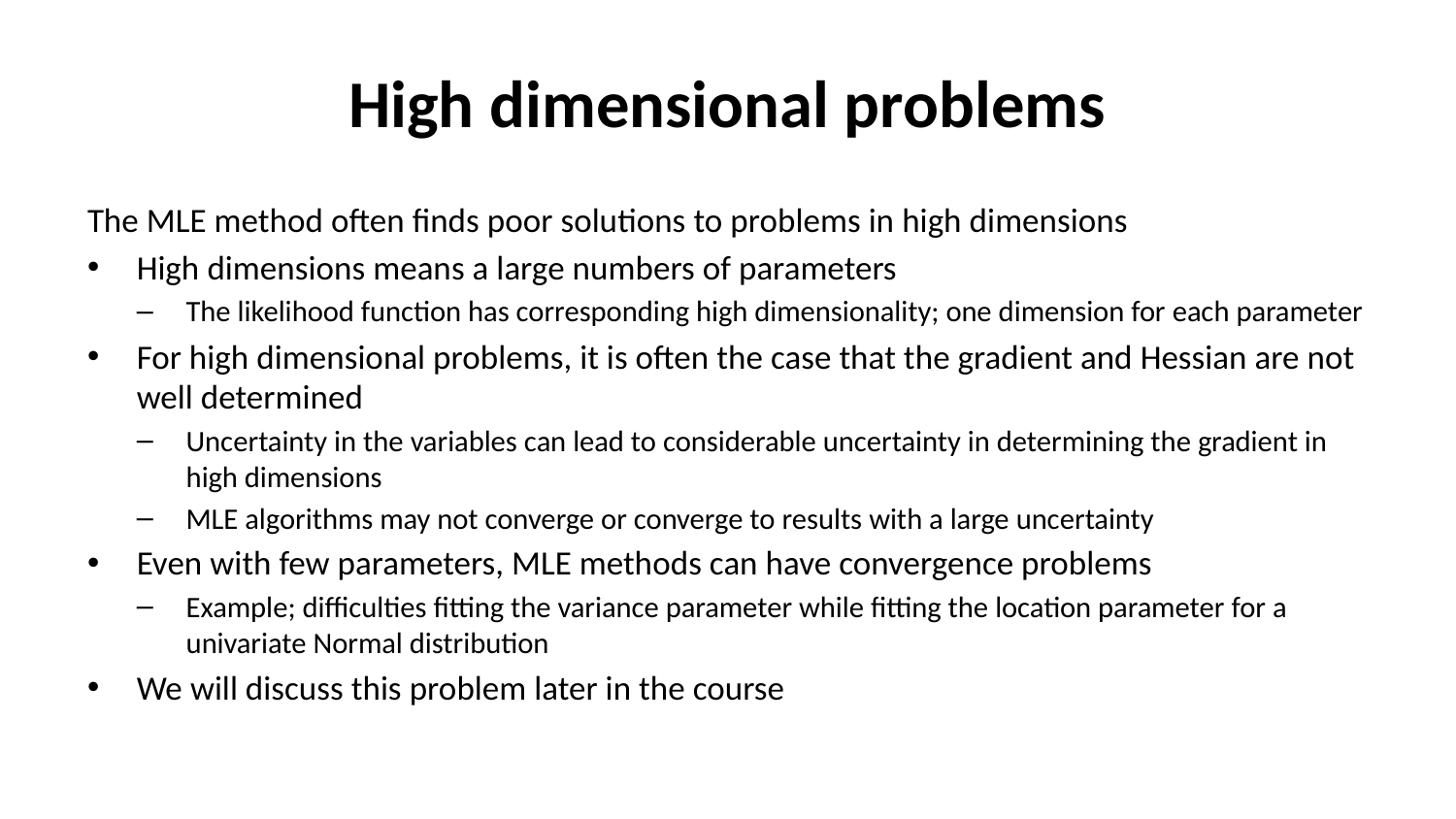

# High dimensional problems
The MLE method often finds poor solutions to problems in high dimensions
High dimensions means a large numbers of parameters
The likelihood function has corresponding high dimensionality; one dimension for each parameter
For high dimensional problems, it is often the case that the gradient and Hessian are not well determined
Uncertainty in the variables can lead to considerable uncertainty in determining the gradient in high dimensions
MLE algorithms may not converge or converge to results with a large uncertainty
Even with few parameters, MLE methods can have convergence problems
Example; difficulties fitting the variance parameter while fitting the location parameter for a univariate Normal distribution
We will discuss this problem later in the course